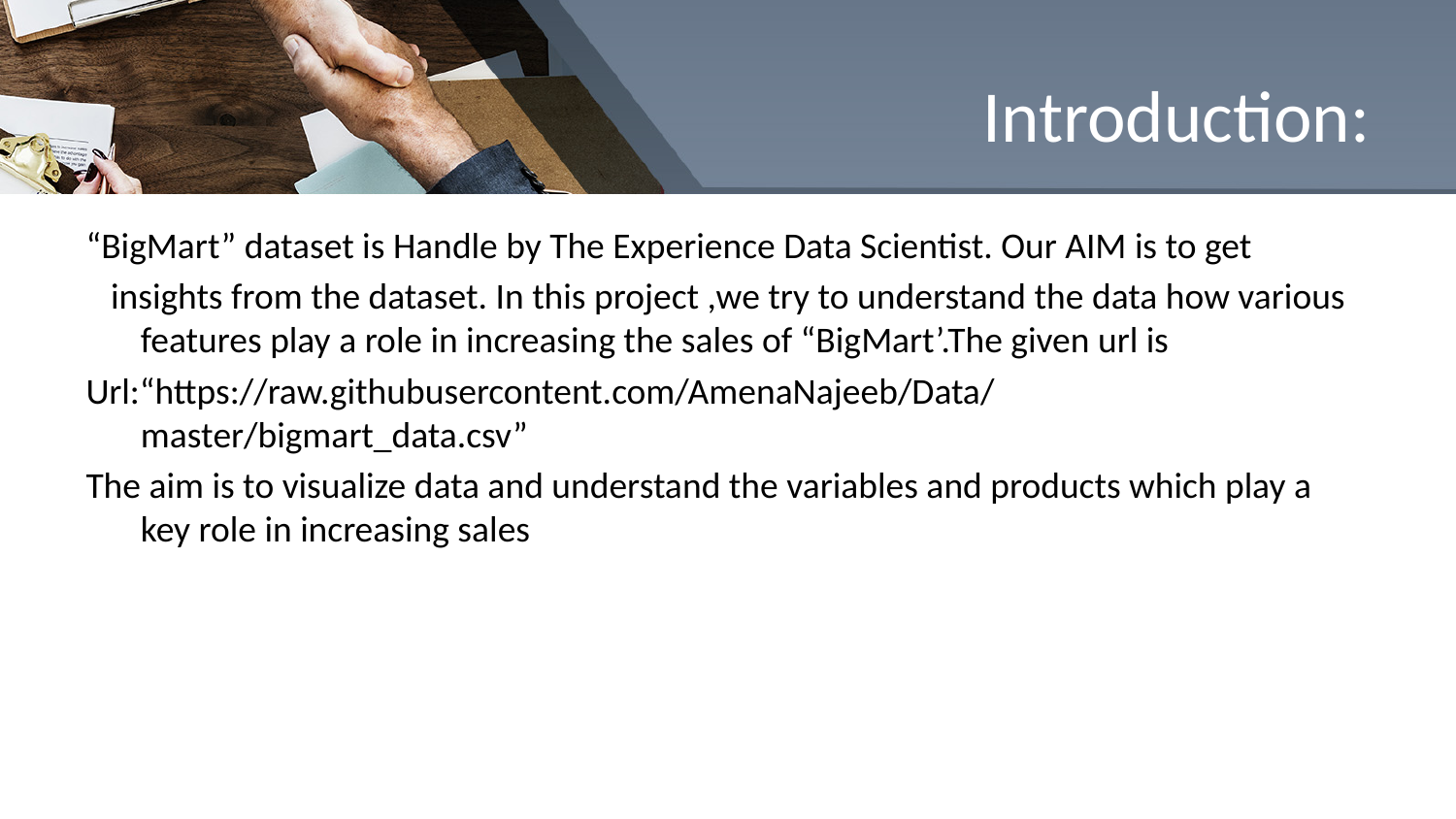

# Introduction:
“BigMart” dataset is Handle by The Experience Data Scientist. Our AIM is to get
   insights from the dataset. In this project ,we try to understand the data how various features play a role in increasing the sales of “BigMart’.The given url is
Url:“https://raw.githubusercontent.com/AmenaNajeeb/Data/ master/bigmart_data.csv”
The aim is to visualize data and understand the variables and products which play a key role in increasing sales